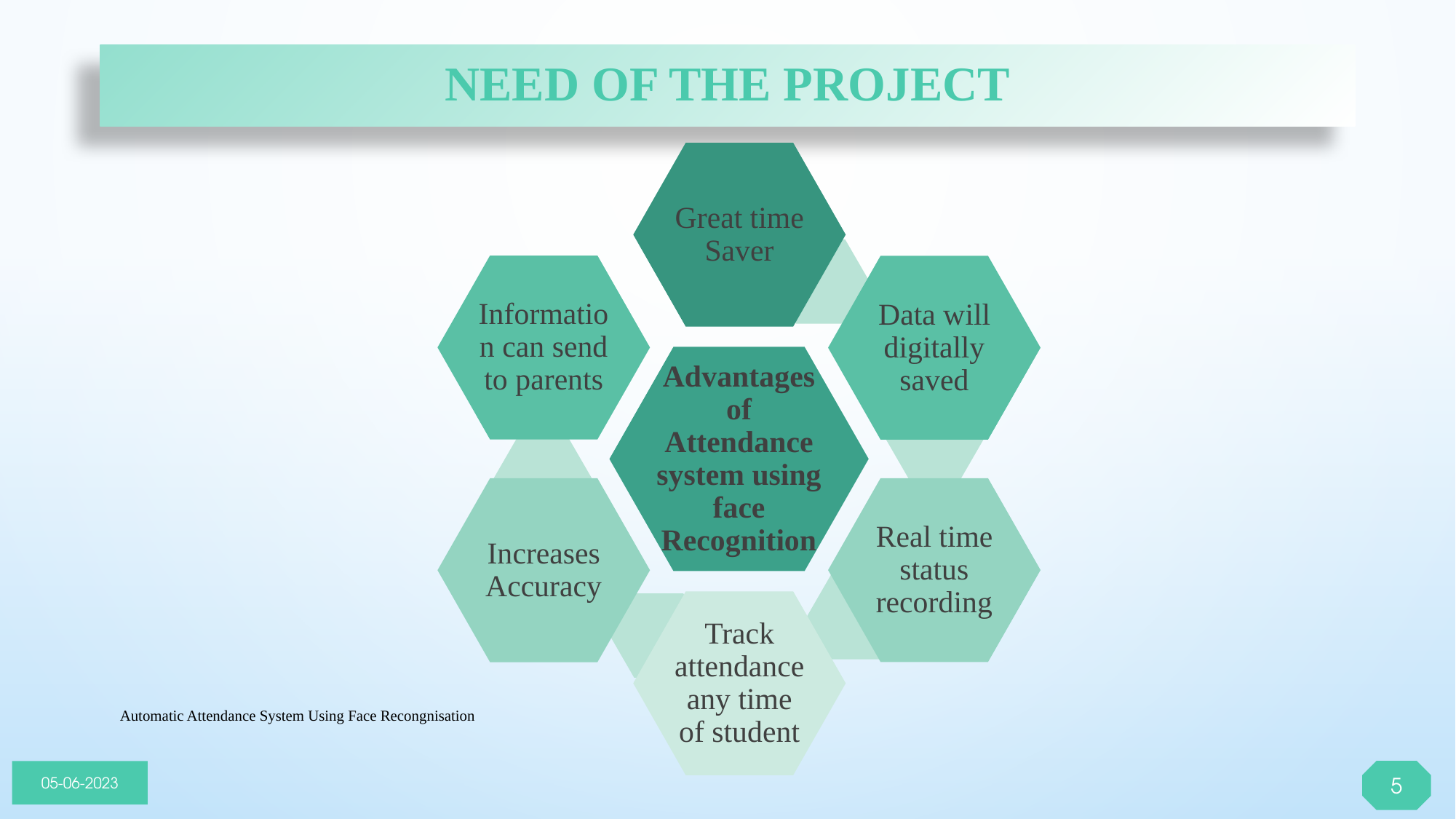

# Need of the Project
Advantages of Attendance system using face Recognition
Great time Saver
Data will digitally saved
Real time status recording
Track attendance any time of student
Increases Accuracy
Information can send to parents
Automatic Attendance System Using Face Recongnisation

5
05-06-2023